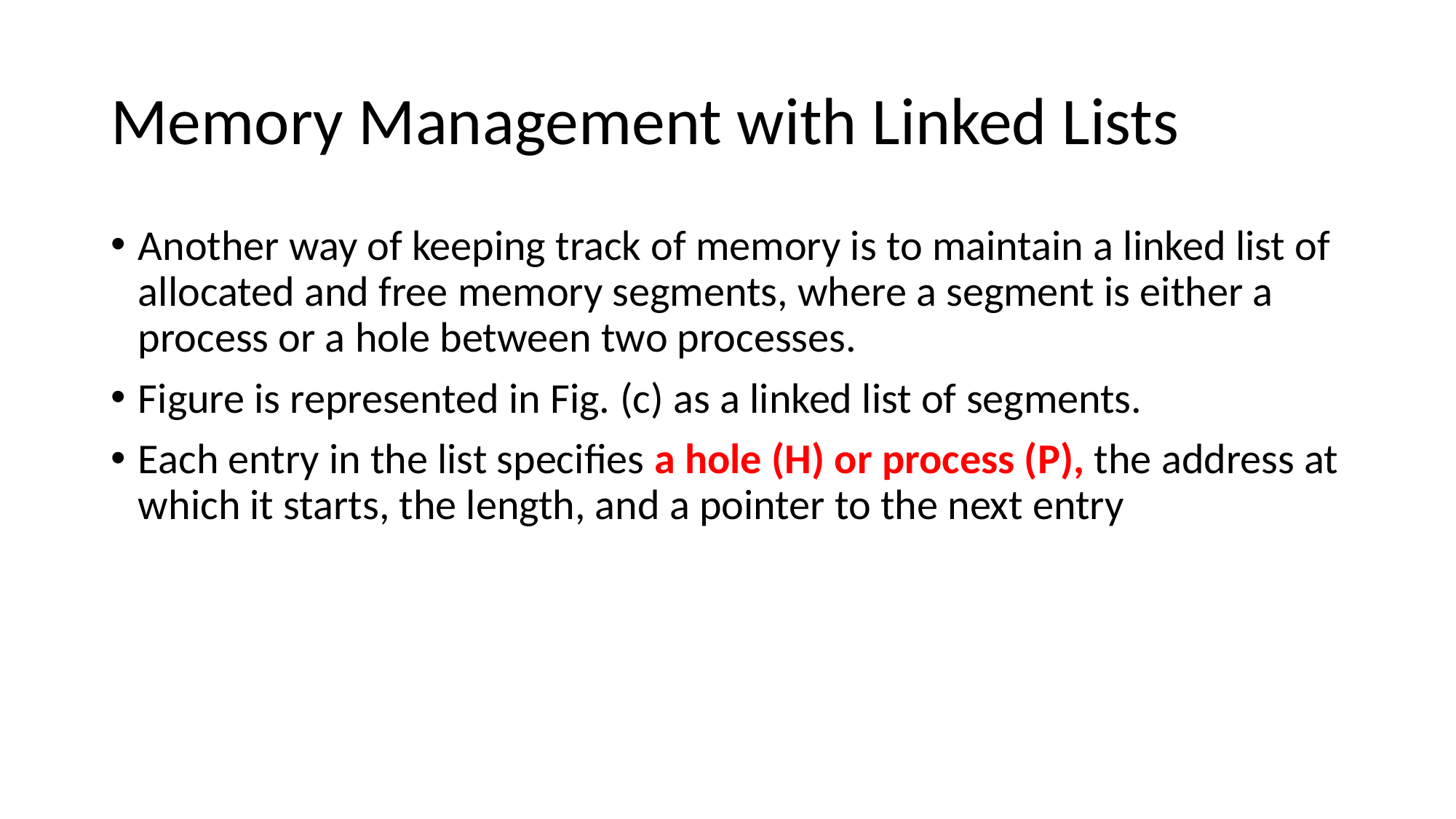

# Memory Management with Linked Lists
Another way of keeping track of memory is to maintain a linked list of allocated and free memory segments, where a segment is either a process or a hole between two processes.
Figure is represented in Fig. (c) as a linked list of segments.
Each entry in the list specifies a hole (H) or process (P), the address at which it starts, the length, and a pointer to the next entry